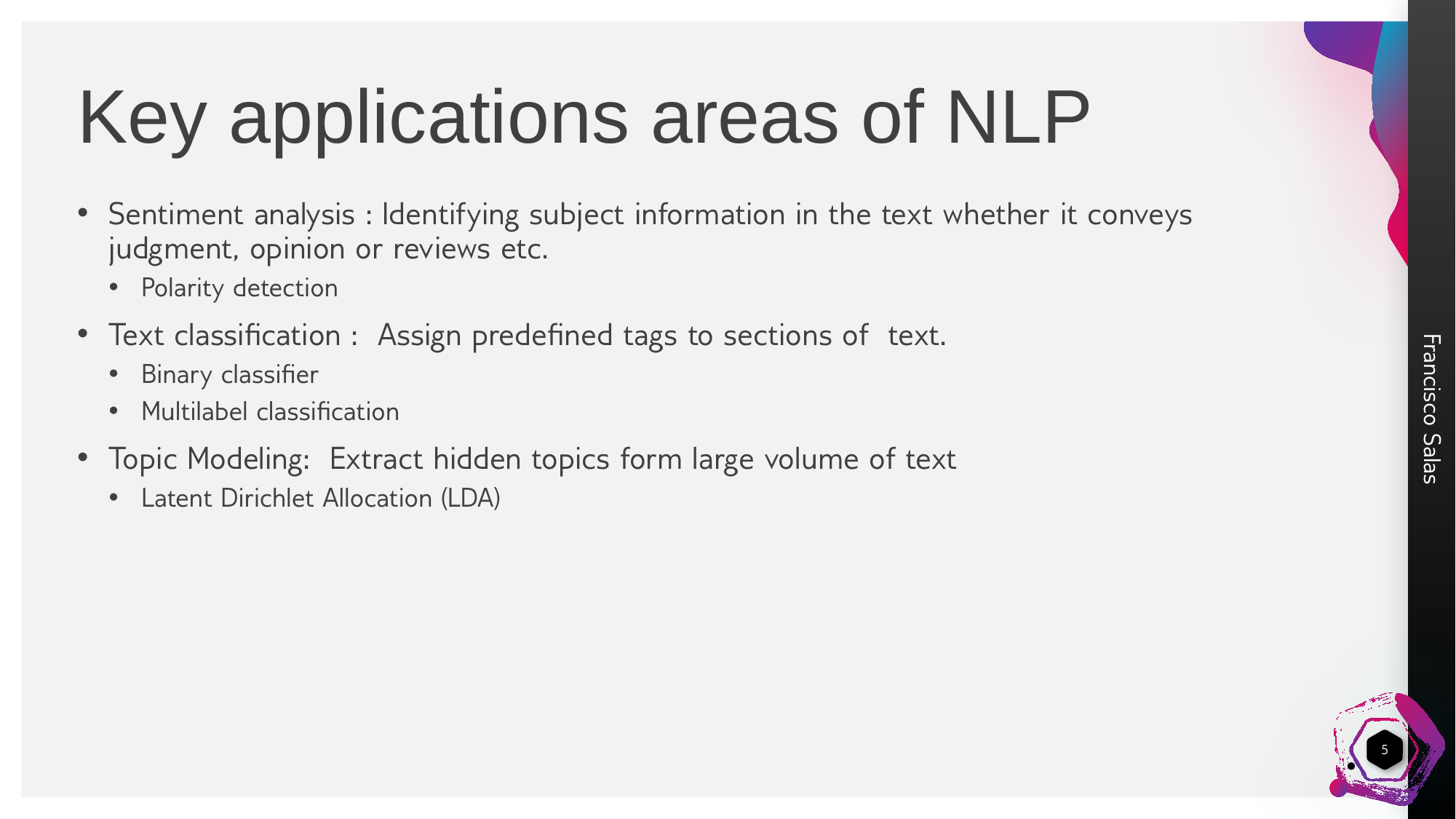

# Key applications areas of NLP
Sentiment analysis : Identifying subject information in the text whether it conveys judgment, opinion or reviews etc.
Polarity detection
Text classification :  Assign predefined tags to sections of  text.
Binary classifier
Multilabel classification
Topic Modeling:  Extract hidden topics form large volume of text
Latent Dirichlet Allocation (LDA)

5